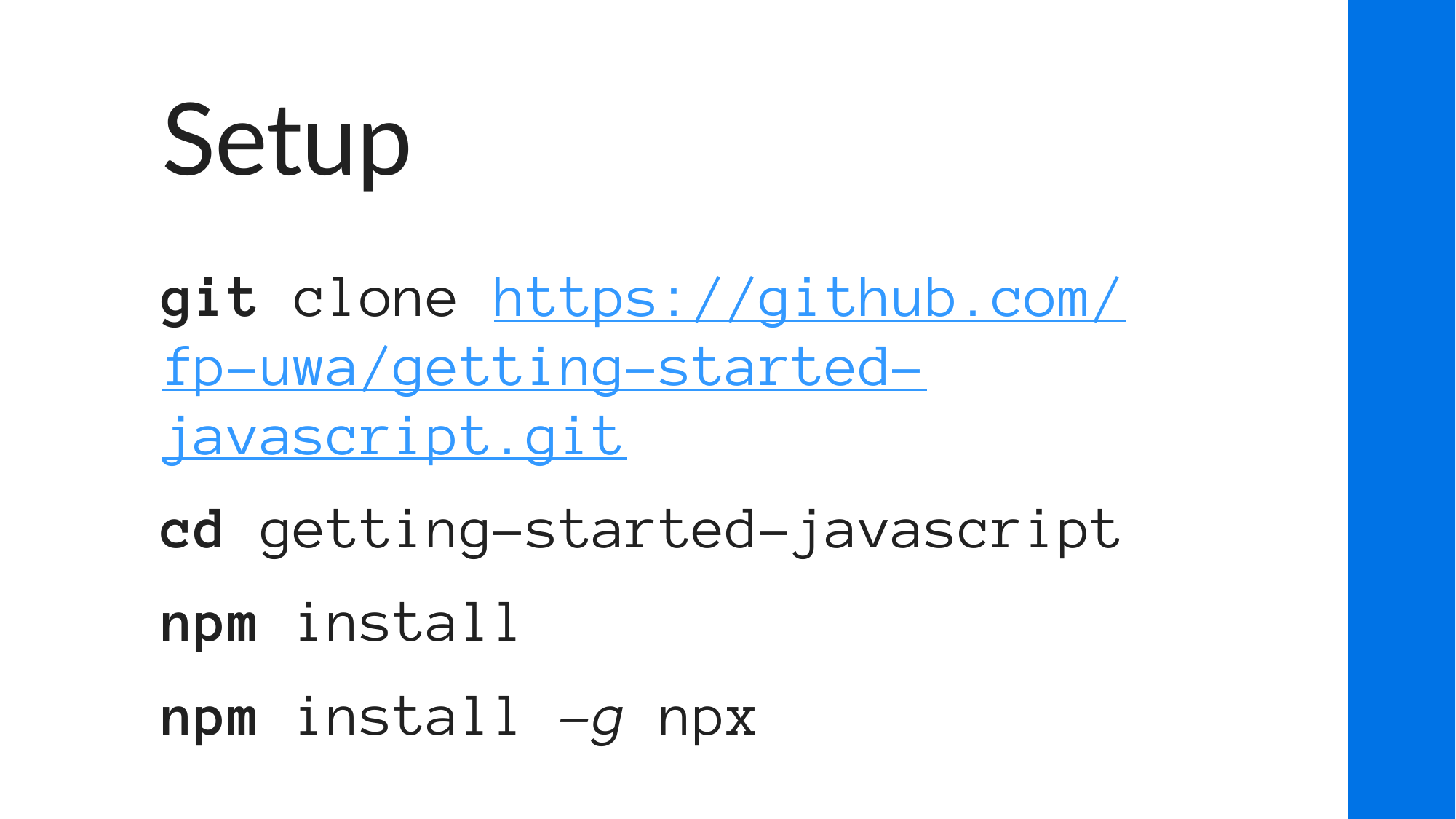

# Setup
git clone https://github.com/
fp-uwa/getting-started-javascript.git
cd getting-started-javascript
npm install
npm install -g npx